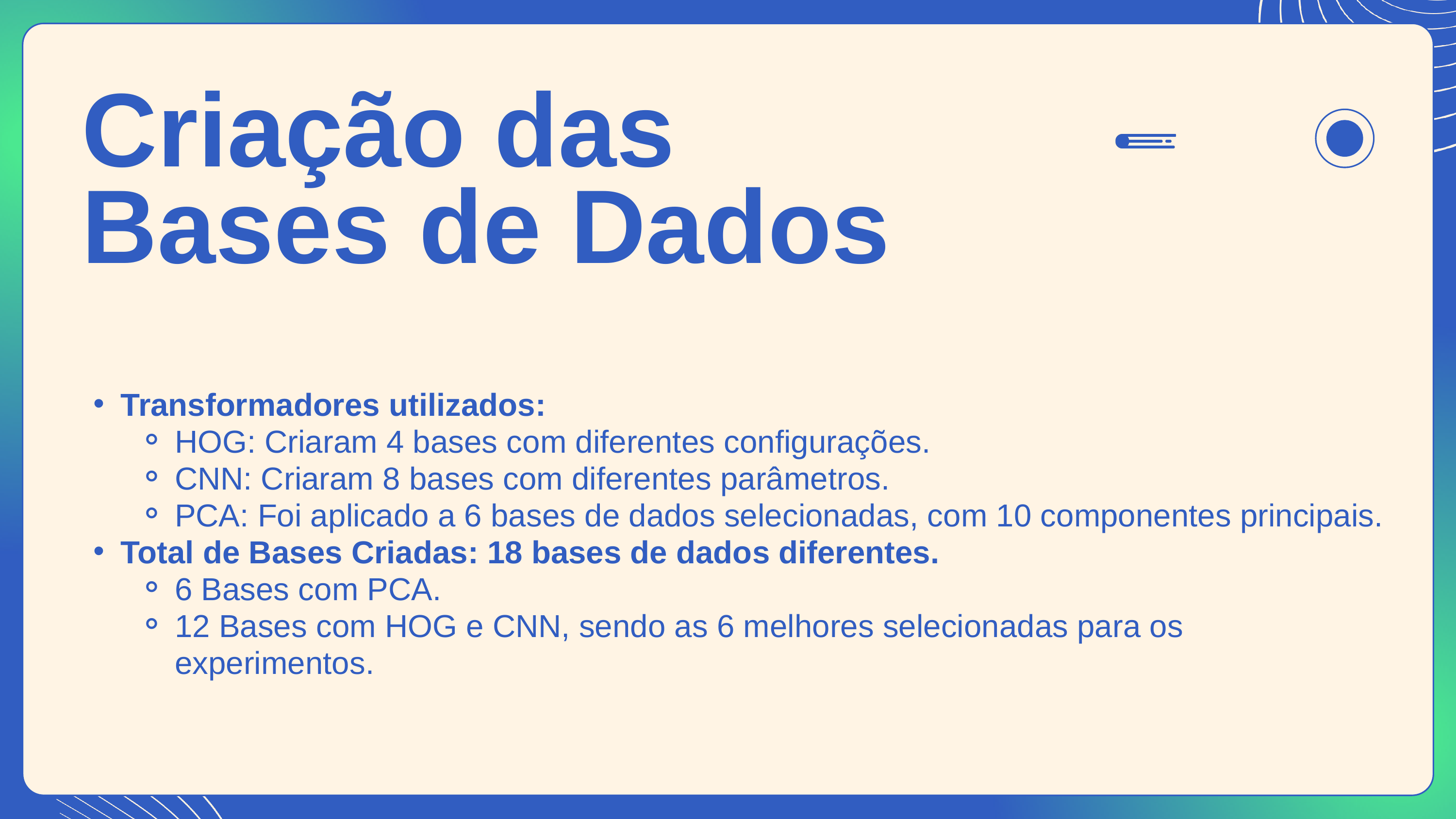

Criação das Bases de Dados

Transformadores utilizados:
HOG: Criaram 4 bases com diferentes configurações.
CNN: Criaram 8 bases com diferentes parâmetros.
PCA: Foi aplicado a 6 bases de dados selecionadas, com 10 componentes principais.
Total de Bases Criadas: 18 bases de dados diferentes.
6 Bases com PCA.
12 Bases com HOG e CNN, sendo as 6 melhores selecionadas para os experimentos.